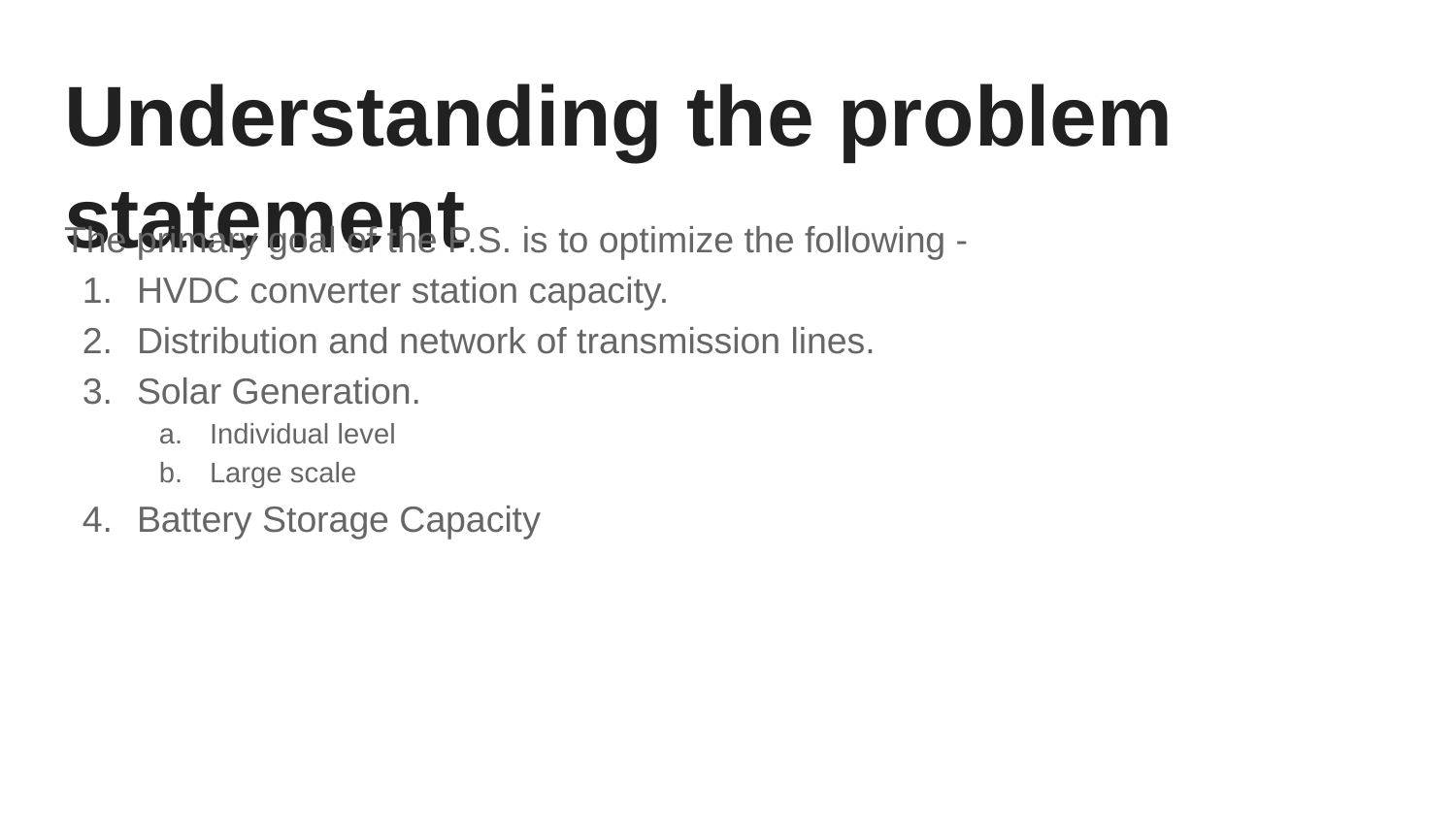

# Understanding the problem statement
The primary goal of the P.S. is to optimize the following -
HVDC converter station capacity.
Distribution and network of transmission lines.
Solar Generation.
Individual level
Large scale
Battery Storage Capacity